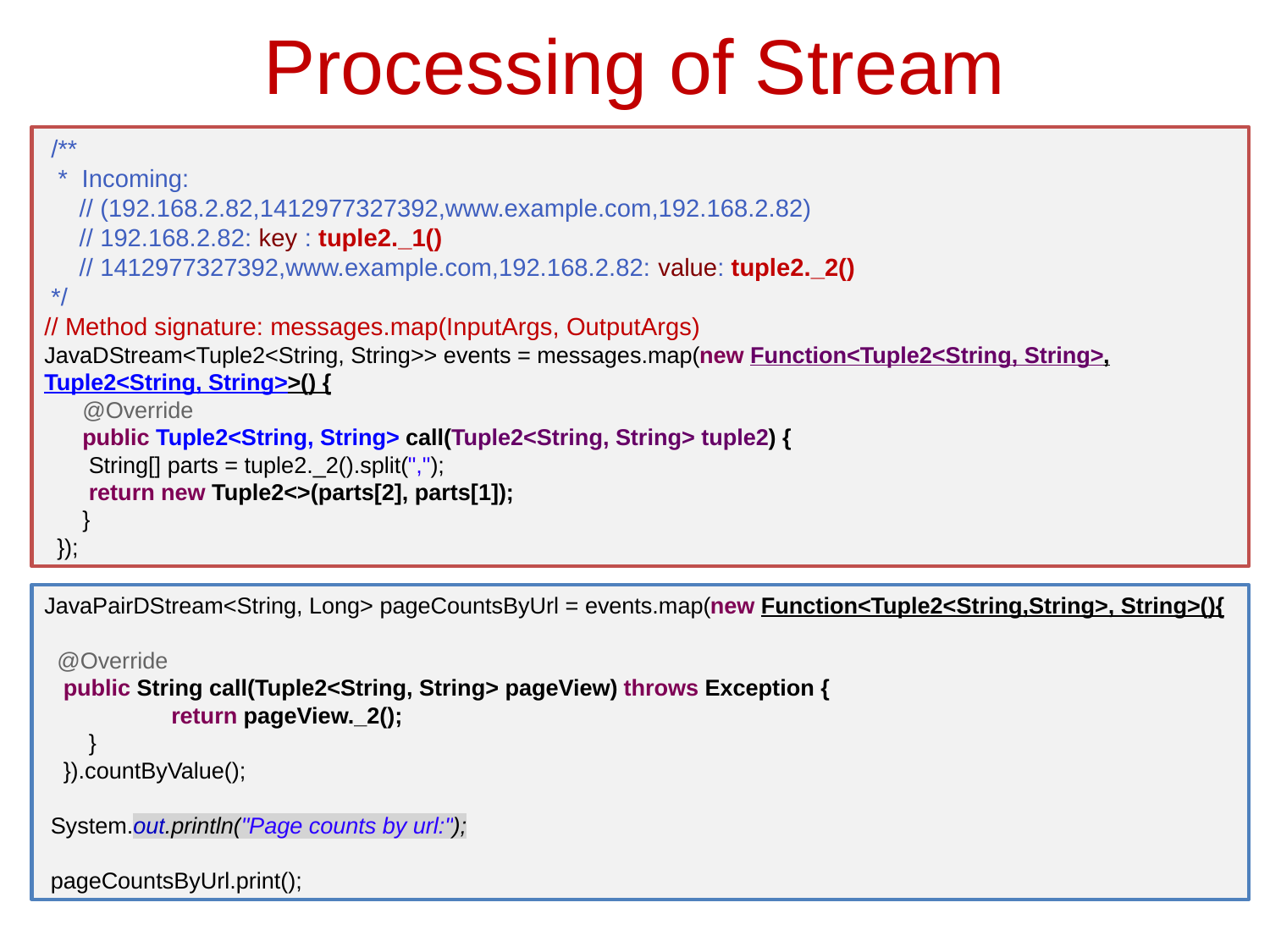

# Processing of Stream
 /**
  *  Incoming:
     // (192.168.2.82,1412977327392,www.example.com,192.168.2.82)
     // 192.168.2.82: key : tuple2._1()
     // 1412977327392,www.example.com,192.168.2.82: value: tuple2._2()
 */
// Method signature: messages.map(InputArgs, OutputArgs)
JavaDStream<Tuple2<String, String>> events = messages.map(new Function<Tuple2<String, String>, Tuple2<String, String>>() {
      @Override
      public Tuple2<String, String> call(Tuple2<String, String> tuple2) {
       String[] parts = tuple2._2().split(",");
       return new Tuple2<>(parts[2], parts[1]);
      }
  });
JavaPairDStream<String, Long> pageCountsByUrl = events.map(new Function<Tuple2<String,String>, String>(){

  @Override
   public String call(Tuple2<String, String> pageView) throws Exception {
	return pageView._2();
       }
   }).countByValue();

 System.out.println("Page counts by url:");

 pageCountsByUrl.print();